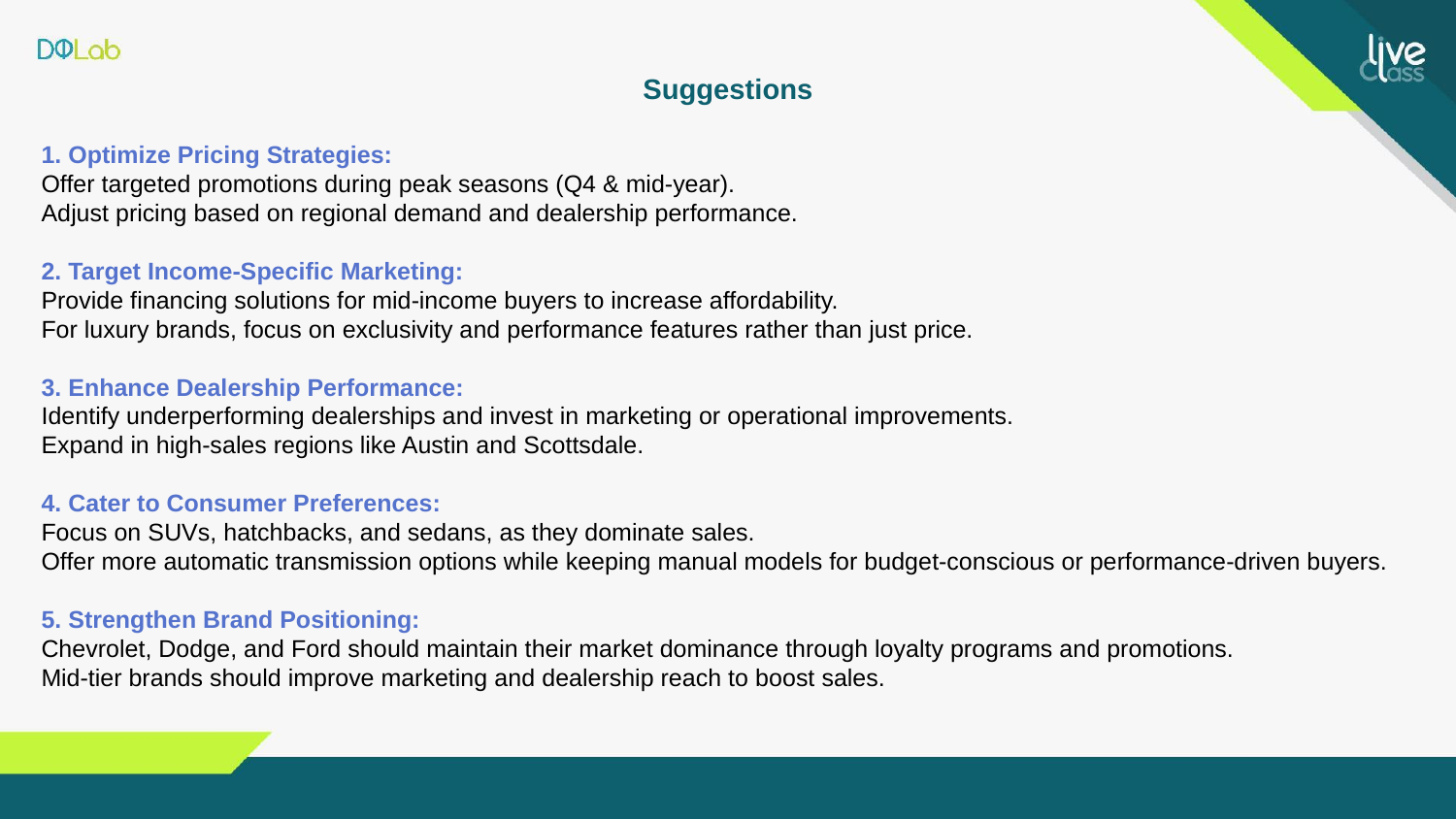

Suggestions
1. Optimize Pricing Strategies:
Offer targeted promotions during peak seasons (Q4 & mid-year).
Adjust pricing based on regional demand and dealership performance.

2. Target Income-Specific Marketing:
Provide financing solutions for mid-income buyers to increase affordability.
For luxury brands, focus on exclusivity and performance features rather than just price.

3. Enhance Dealership Performance:
Identify underperforming dealerships and invest in marketing or operational improvements.
Expand in high-sales regions like Austin and Scottsdale.

4. Cater to Consumer Preferences:
Focus on SUVs, hatchbacks, and sedans, as they dominate sales.
Offer more automatic transmission options while keeping manual models for budget-conscious or performance-driven buyers.

5. Strengthen Brand Positioning:
Chevrolet, Dodge, and Ford should maintain their market dominance through loyalty programs and promotions.
Mid-tier brands should improve marketing and dealership reach to boost sales.